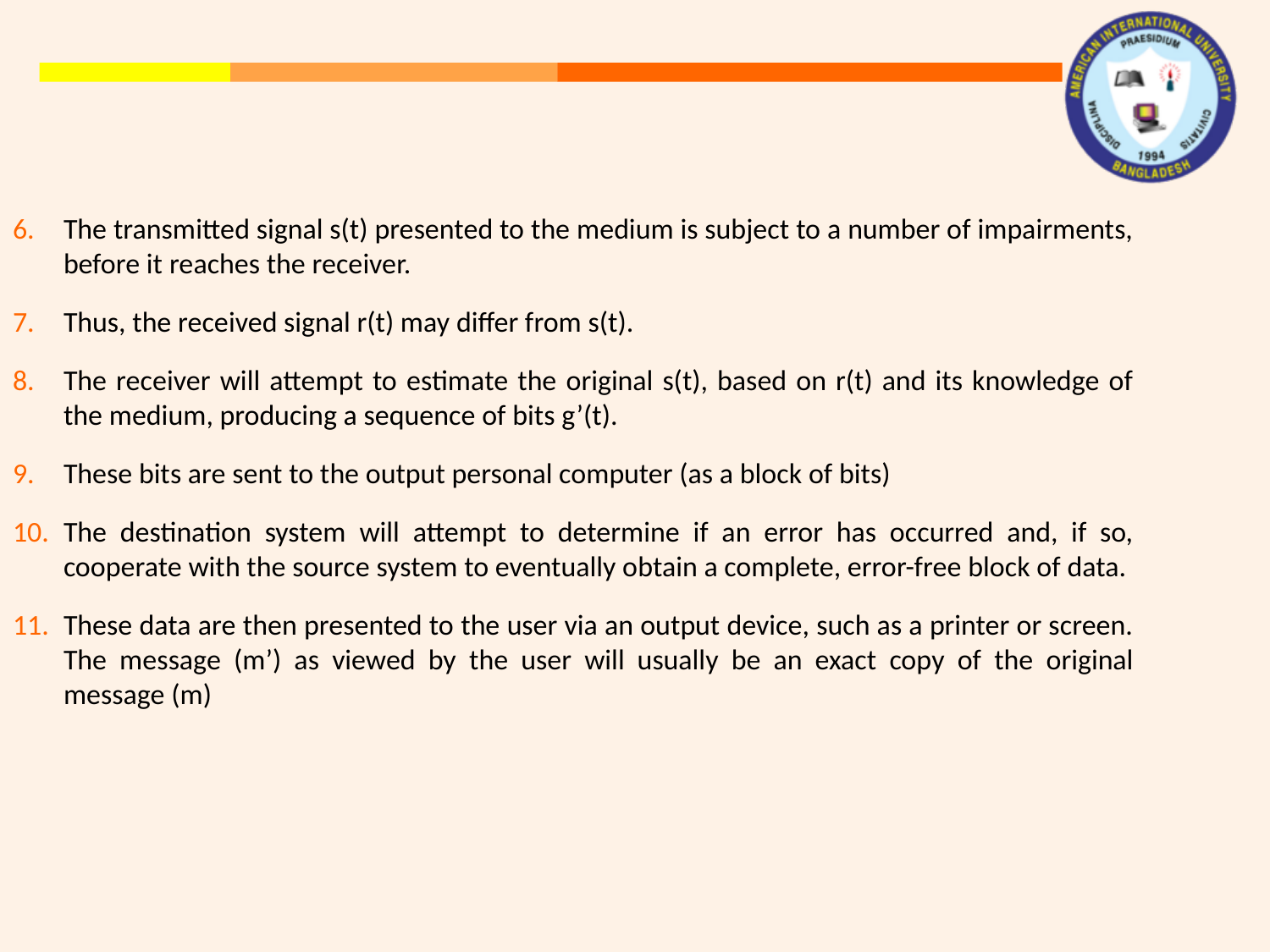

The transmitted signal s(t) presented to the medium is subject to a number of impairments, before it reaches the receiver.
Thus, the received signal r(t) may differ from s(t).
The receiver will attempt to estimate the original s(t), based on r(t) and its knowledge of the medium, producing a sequence of bits g’(t).
These bits are sent to the output personal computer (as a block of bits)
The destination system will attempt to determine if an error has occurred and, if so, cooperate with the source system to eventually obtain a complete, error-free block of data.
These data are then presented to the user via an output device, such as a printer or screen. The message (m’) as viewed by the user will usually be an exact copy of the original message (m)